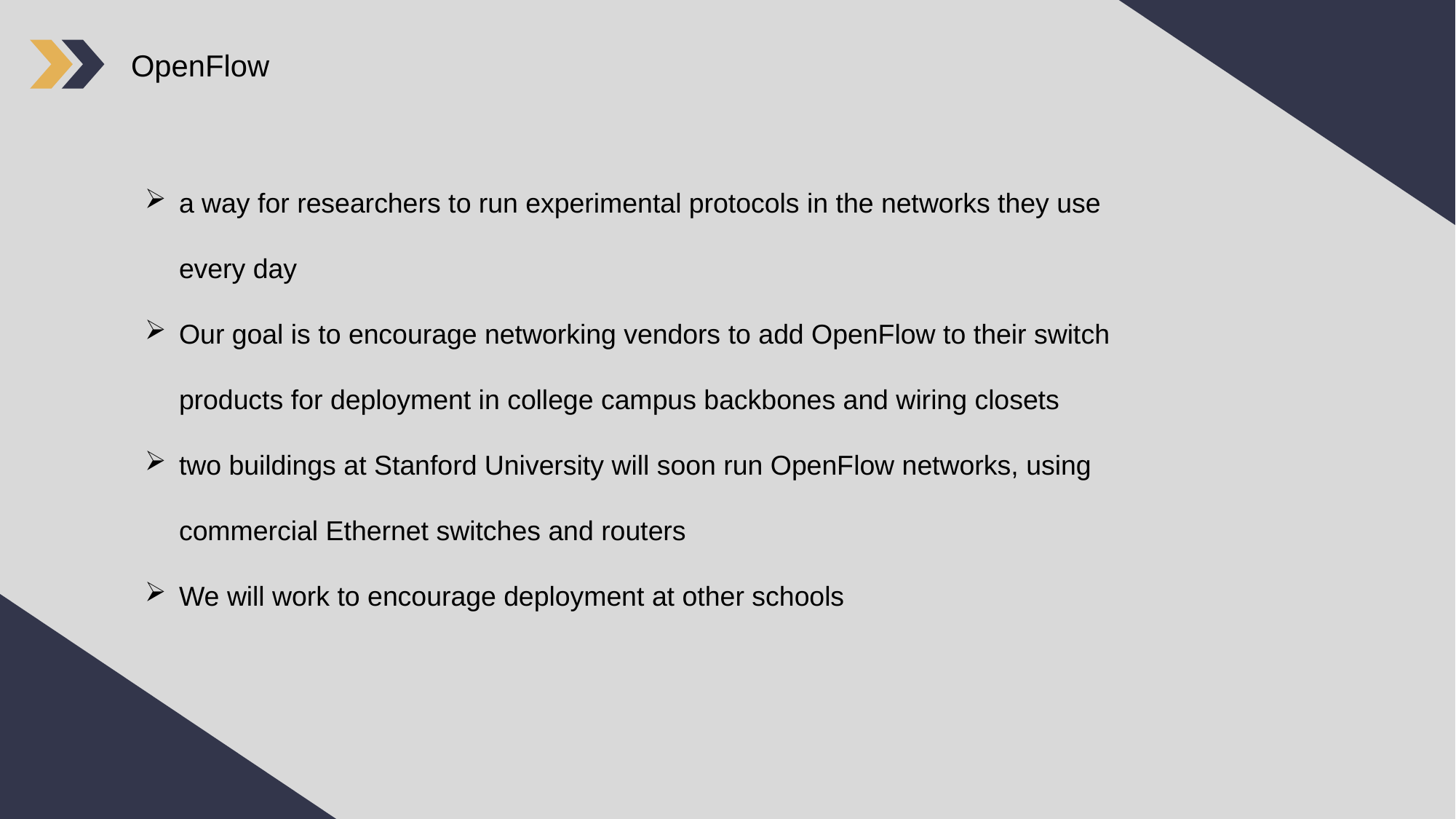

OpenFlow
a way for researchers to run experimental protocols in the networks they use every day
Our goal is to encourage networking vendors to add OpenFlow to their switch products for deployment in college campus backbones and wiring closets
two buildings at Stanford University will soon run OpenFlow networks, using commercial Ethernet switches and routers
We will work to encourage deployment at other schools